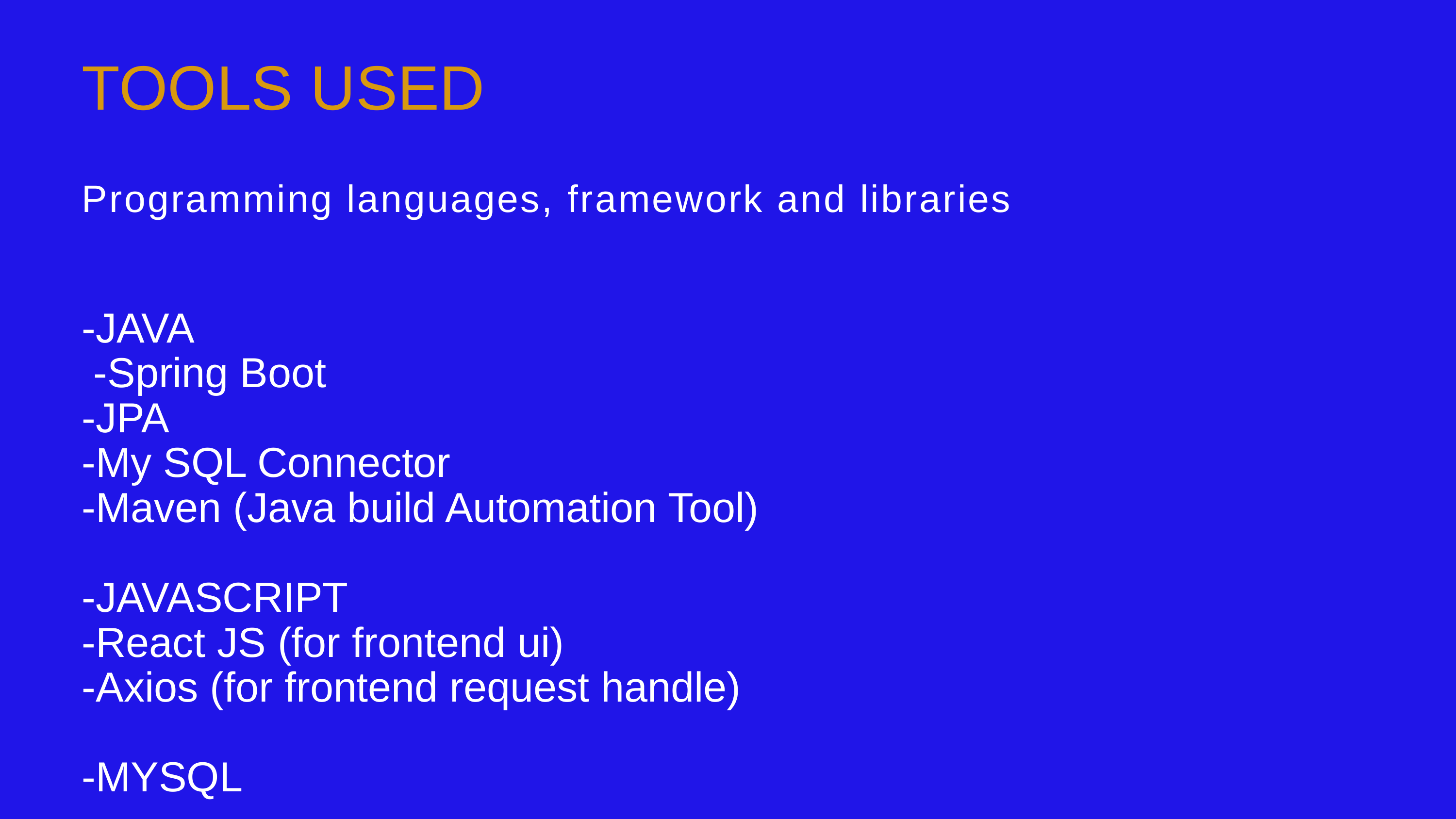

TOOLS USED
Programming languages, framework and libraries
-JAVA
 -Spring Boot
-JPA
-My SQL Connector
-Maven (Java build Automation Tool)

-JAVASCRIPT
-React JS (for frontend ui)
-Axios (for frontend request handle)

-MYSQL